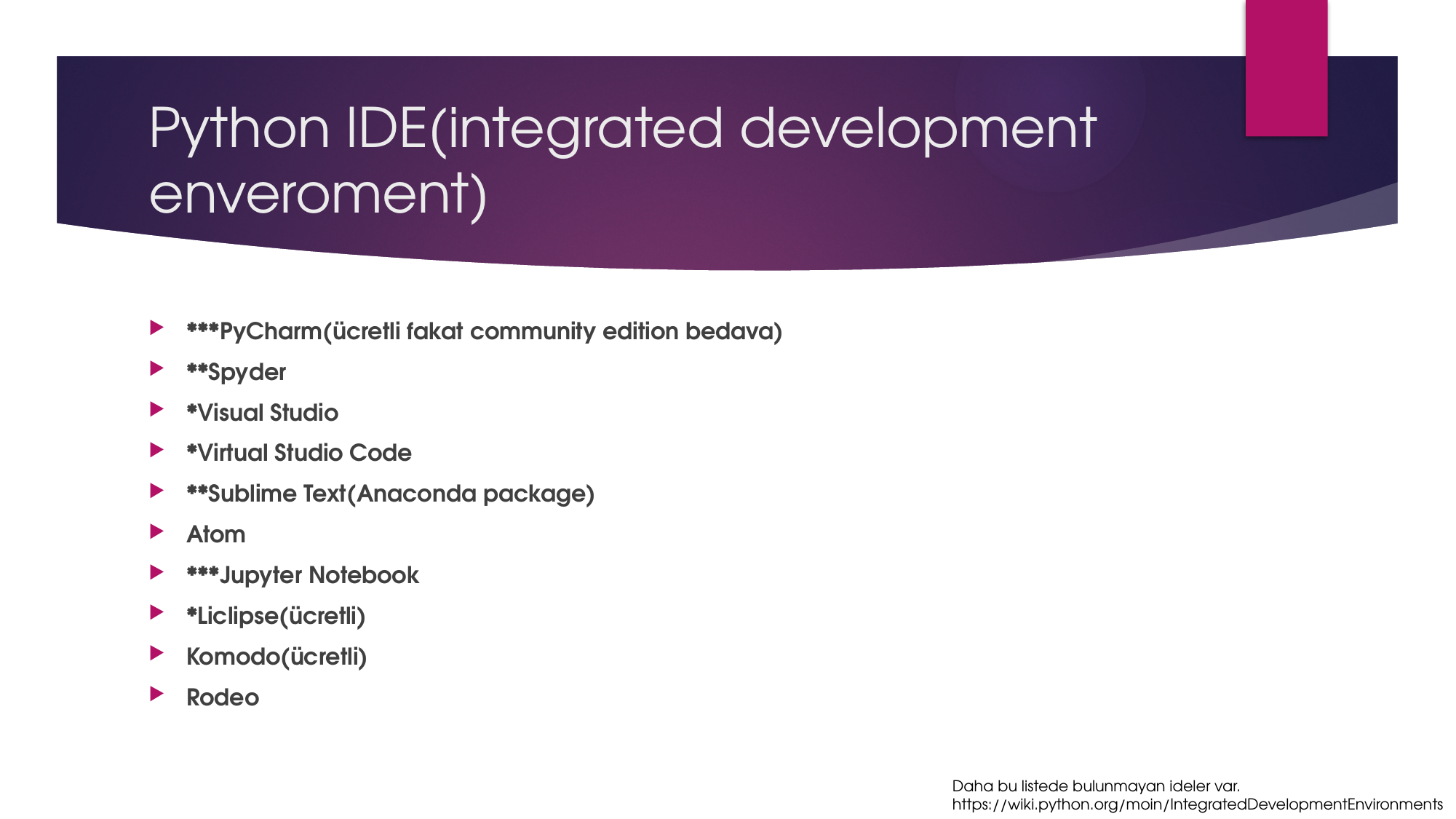

# Python IDE(integrated development enveroment)
***PyCharm(ücretli fakat community edition bedava)
**Spyder
*Visual Studio
*Virtual Studio Code
**Sublime Text(Anaconda package)
Atom
***Jupyter Notebook
*Liclipse(ücretli)
Komodo(ücretli)
Rodeo

Daha bu listede bulunmayan ideler var.
https://wiki.python.org/moin/IntegratedDevelopmentEnvironments